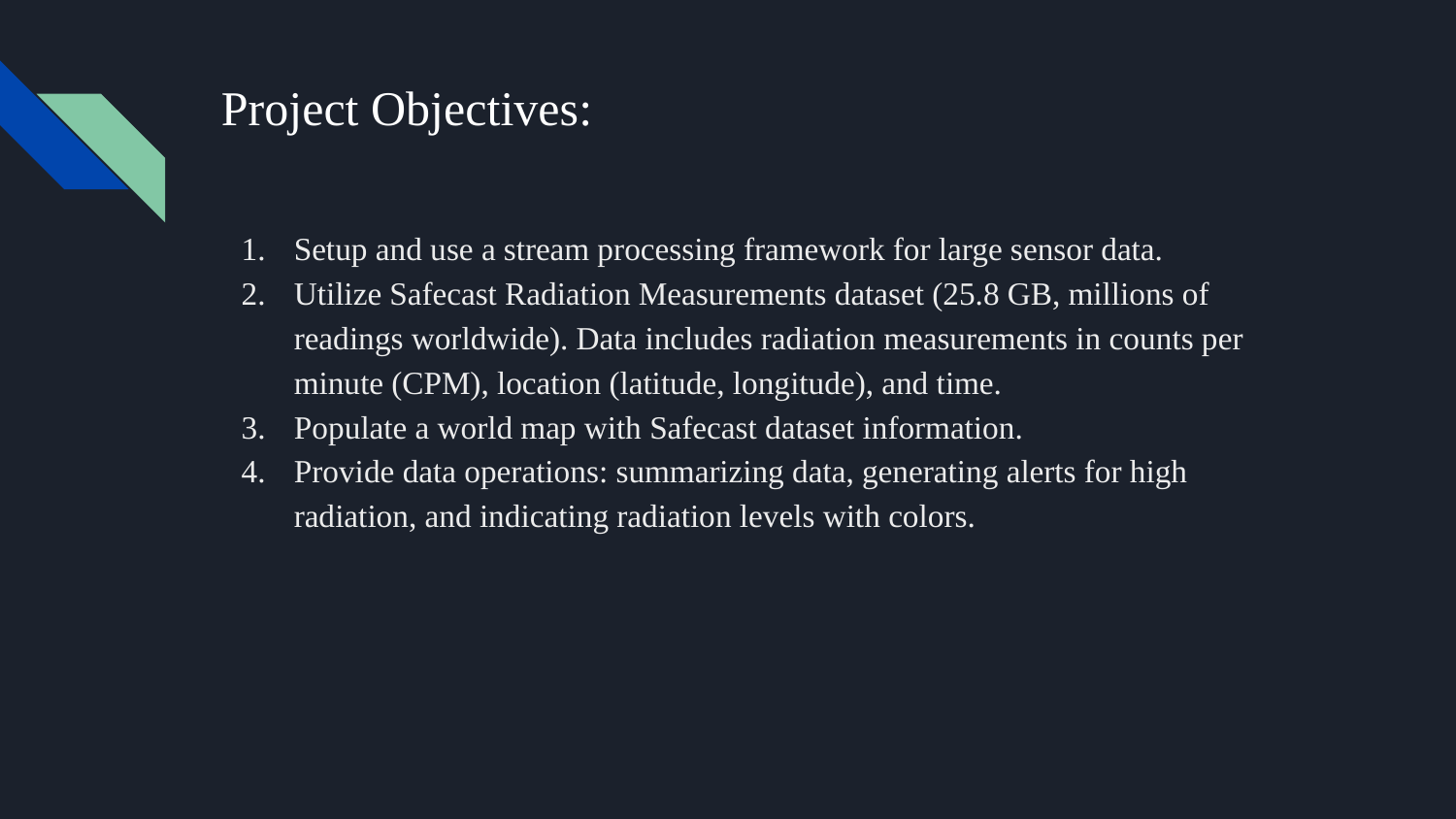

# Project Objectives:
Setup and use a stream processing framework for large sensor data.
Utilize Safecast Radiation Measurements dataset (25.8 GB, millions of readings worldwide). Data includes radiation measurements in counts per minute (CPM), location (latitude, longitude), and time.
Populate a world map with Safecast dataset information.
Provide data operations: summarizing data, generating alerts for high radiation, and indicating radiation levels with colors.